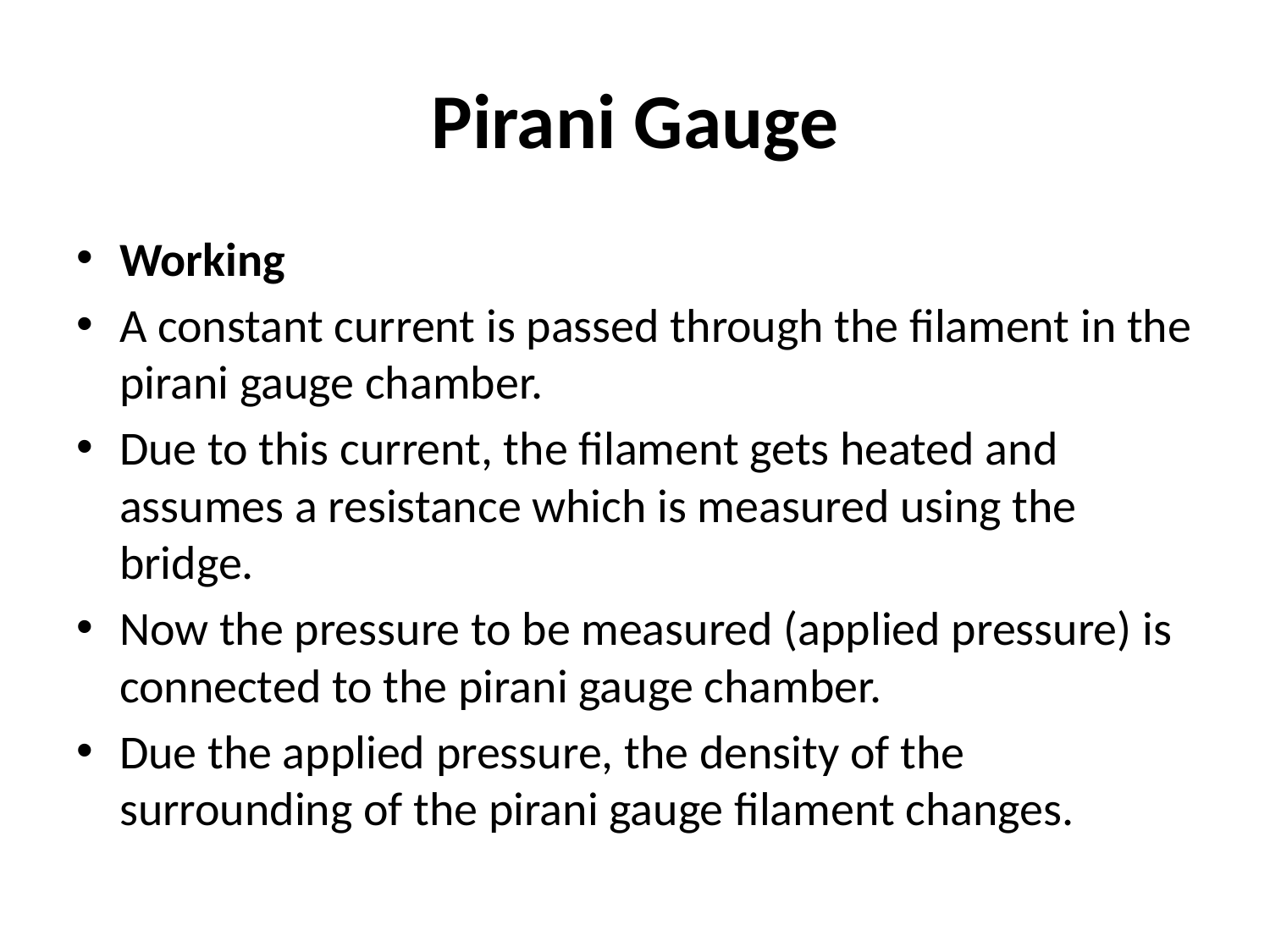

# Pirani Gauge
Working
A constant current is passed through the filament in the pirani gauge chamber.
Due to this current, the filament gets heated and assumes a resistance which is measured using the bridge.
Now the pressure to be measured (applied pressure) is connected to the pirani gauge chamber.
Due the applied pressure, the density of the surrounding of the pirani gauge filament changes.